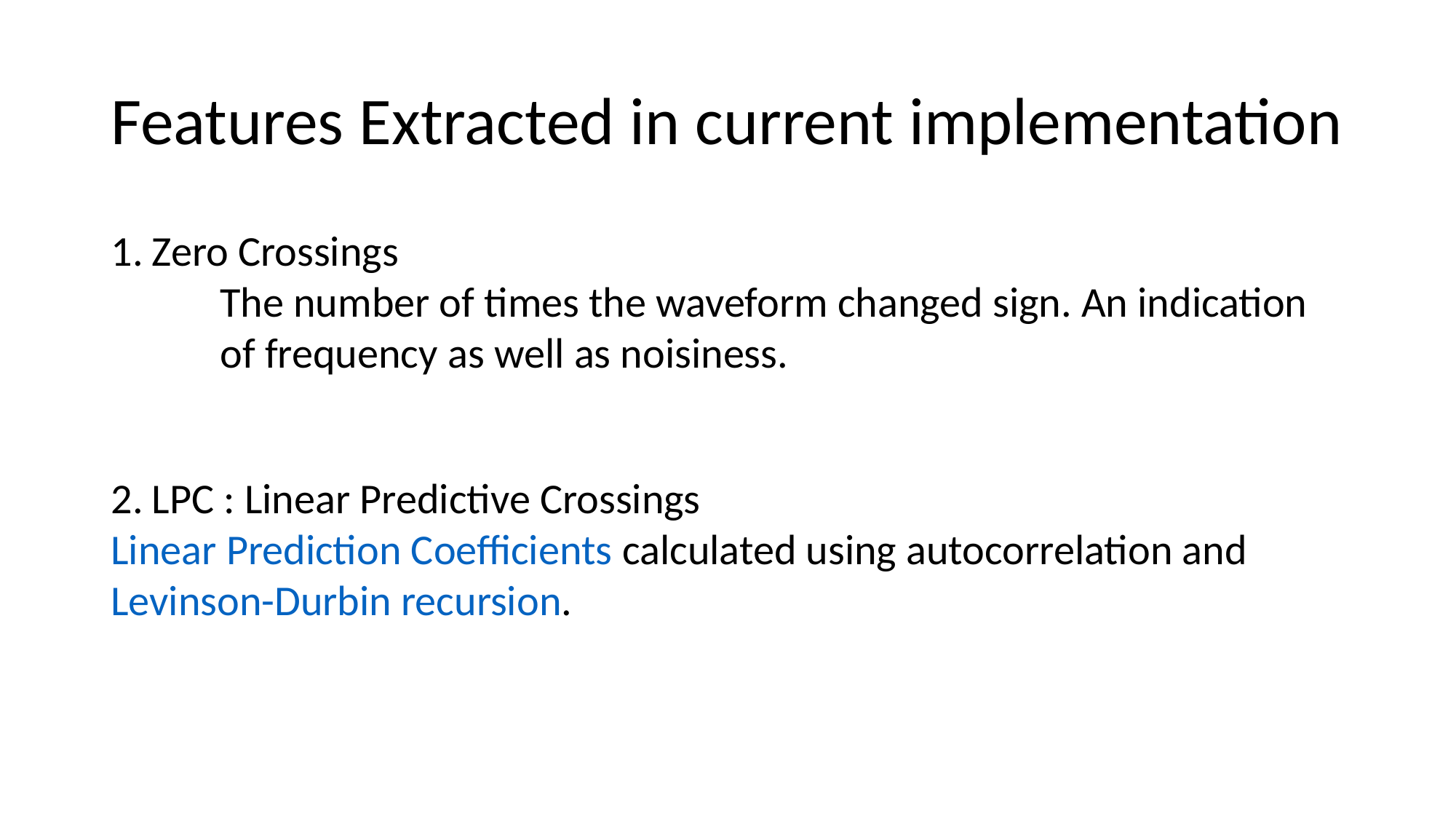

# Features Extracted in current implementation
Zero Crossings
	The number of times the waveform changed sign. An indication 	of frequency as well as noisiness.

LPC : Linear Predictive Crossings
Linear Prediction Coefficients calculated using autocorrelation and Levinson-Durbin recursion.